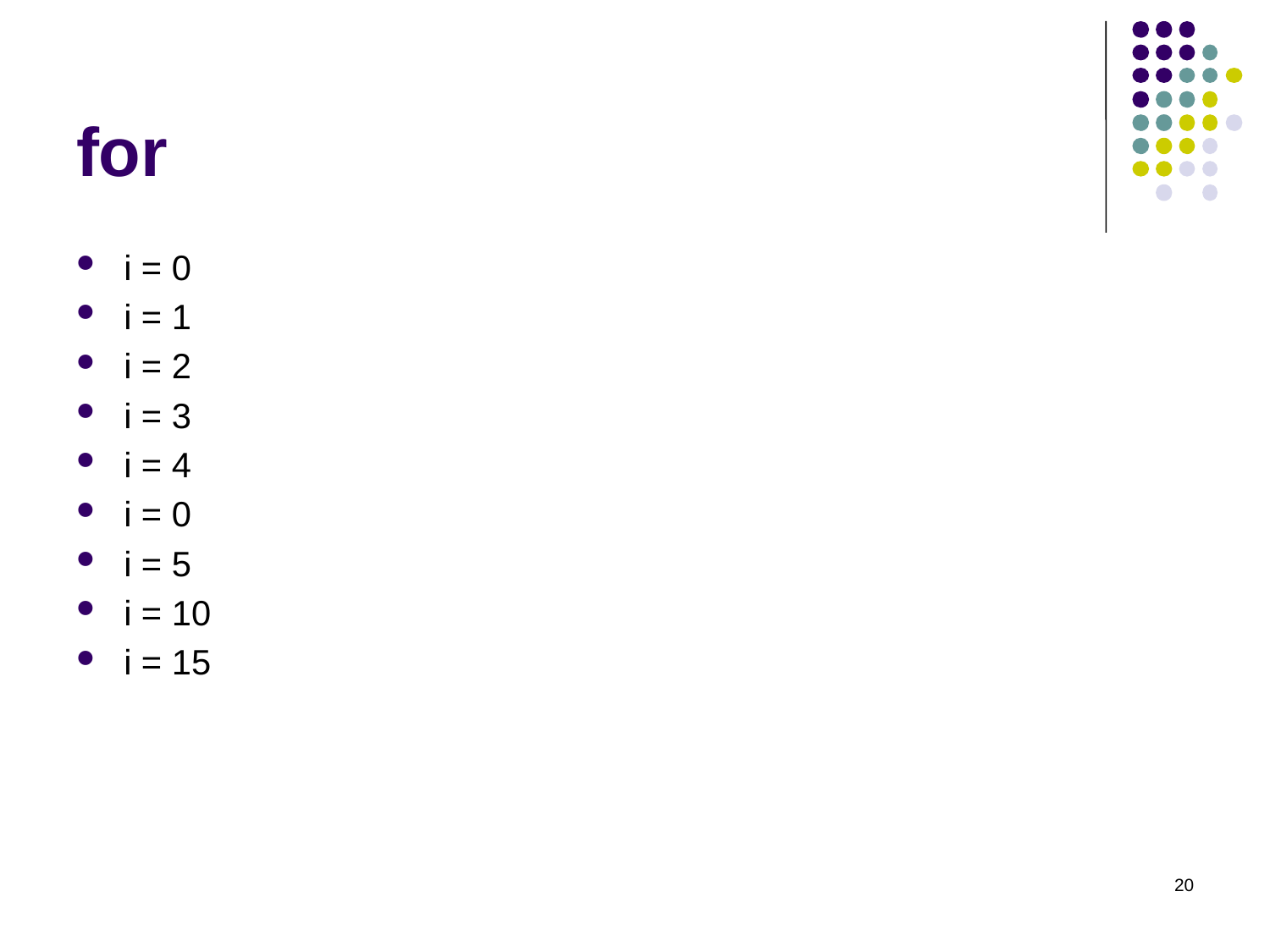

# for
i = 0
i = 1
i = 2
i = 3
i = 4
i = 0
i = 5
i = 10
i = 15

20